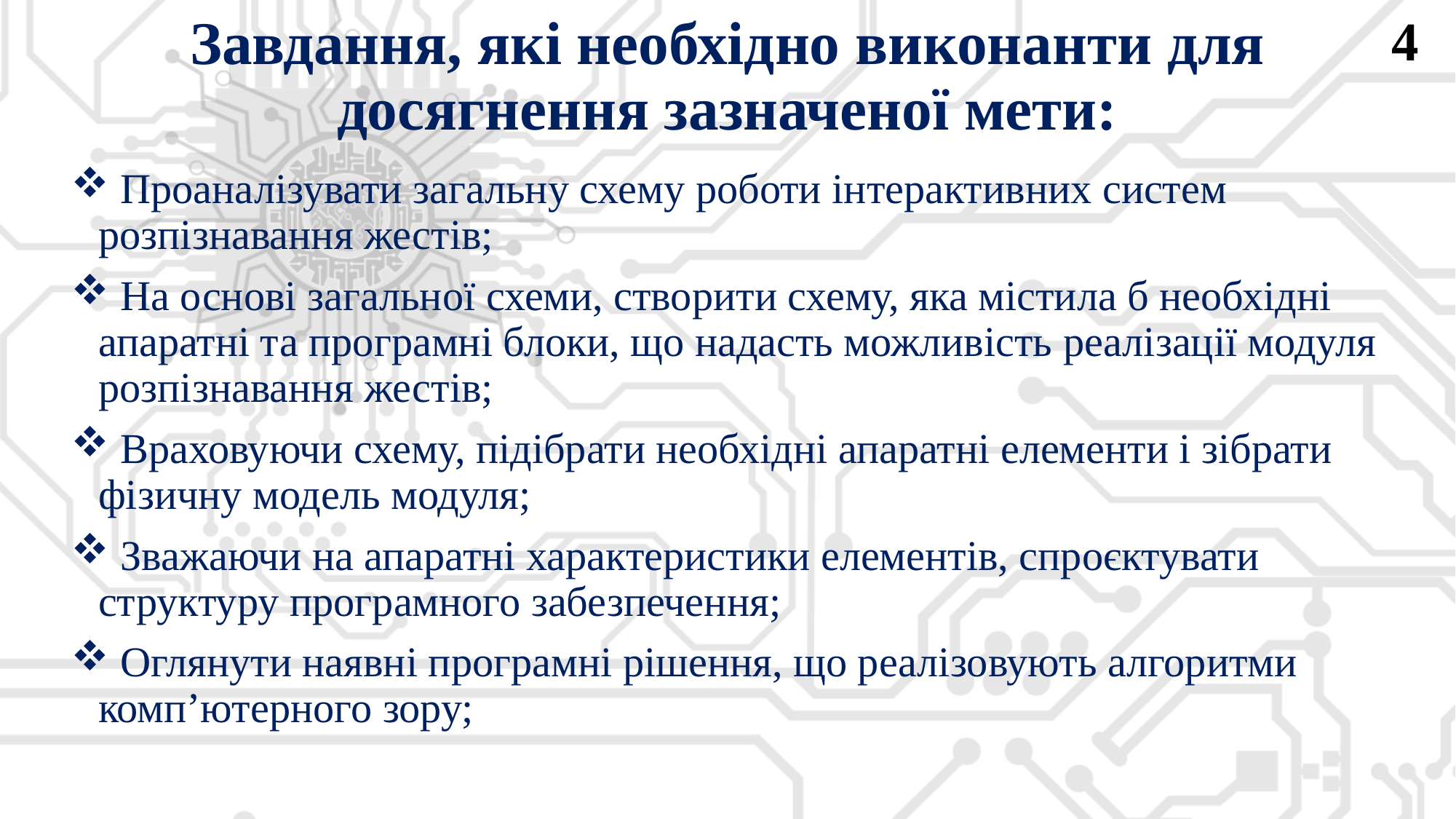

# Завдання, які необхідно виконанти для досягнення зазначеної мети:
4
 Проаналізувати загальну схему роботи інтерактивних систем розпізнавання жестів;
 На основі загальної схеми, створити схему, яка містила б необхідні апаратні та програмні блоки, що надасть можливість реалізації модуля розпізнавання жестів;
 Враховуючи схему, підібрати необхідні апаратні елементи і зібрати фізичну модель модуля;
 Зважаючи на апаратні характеристики елементів, спроєктувати структуру програмного забезпечення;
 Оглянути наявні програмні рішення, що реалізовують алгоритми комп’ютерного зору;